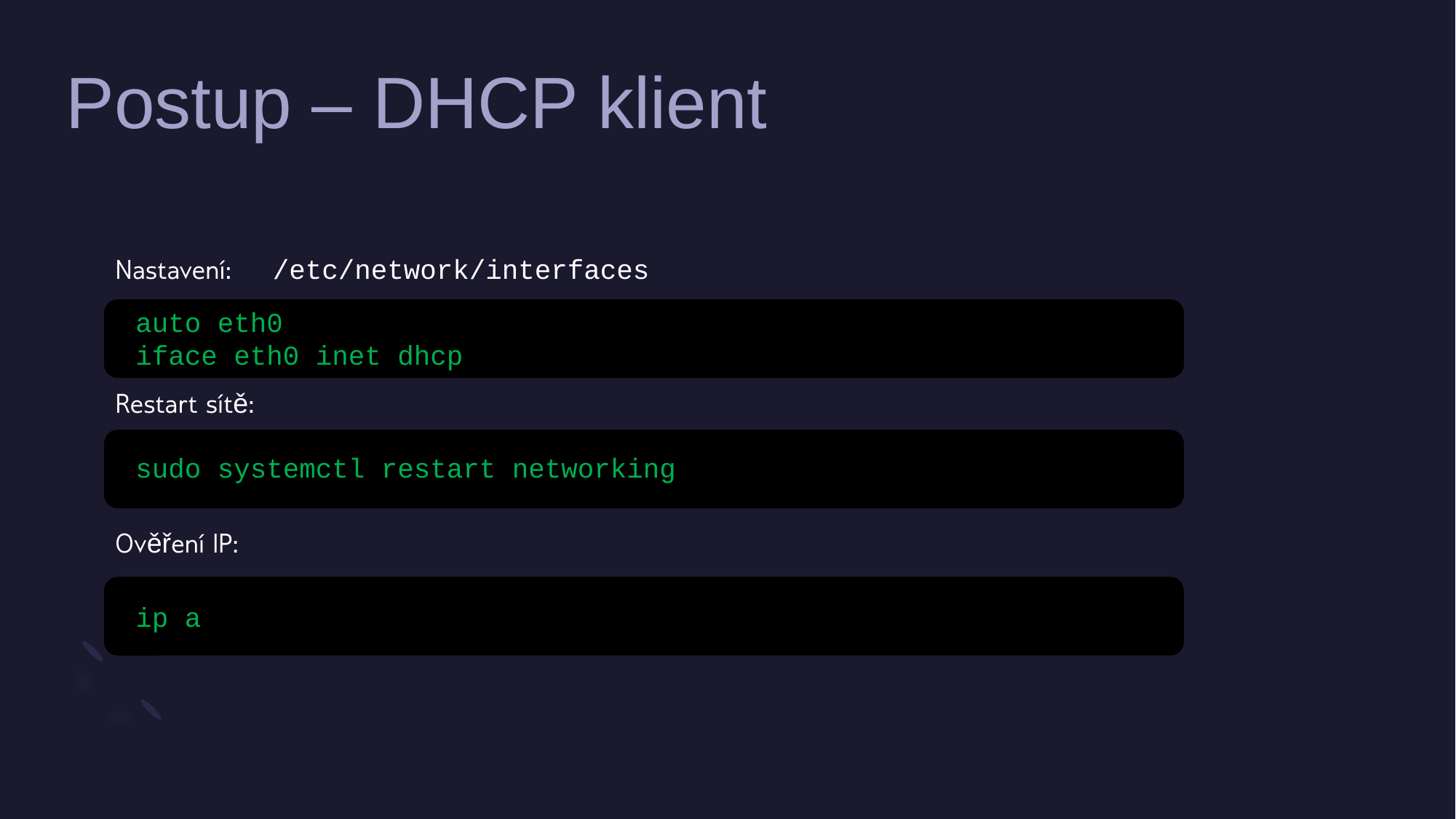

# Postup – DHCP klient
Nastavení:     /etc/network/interfaces
auto eth0
iface eth0 inet dhcp

Restart sítě:

sudo systemctl restart networking
Ověření IP:

ip a